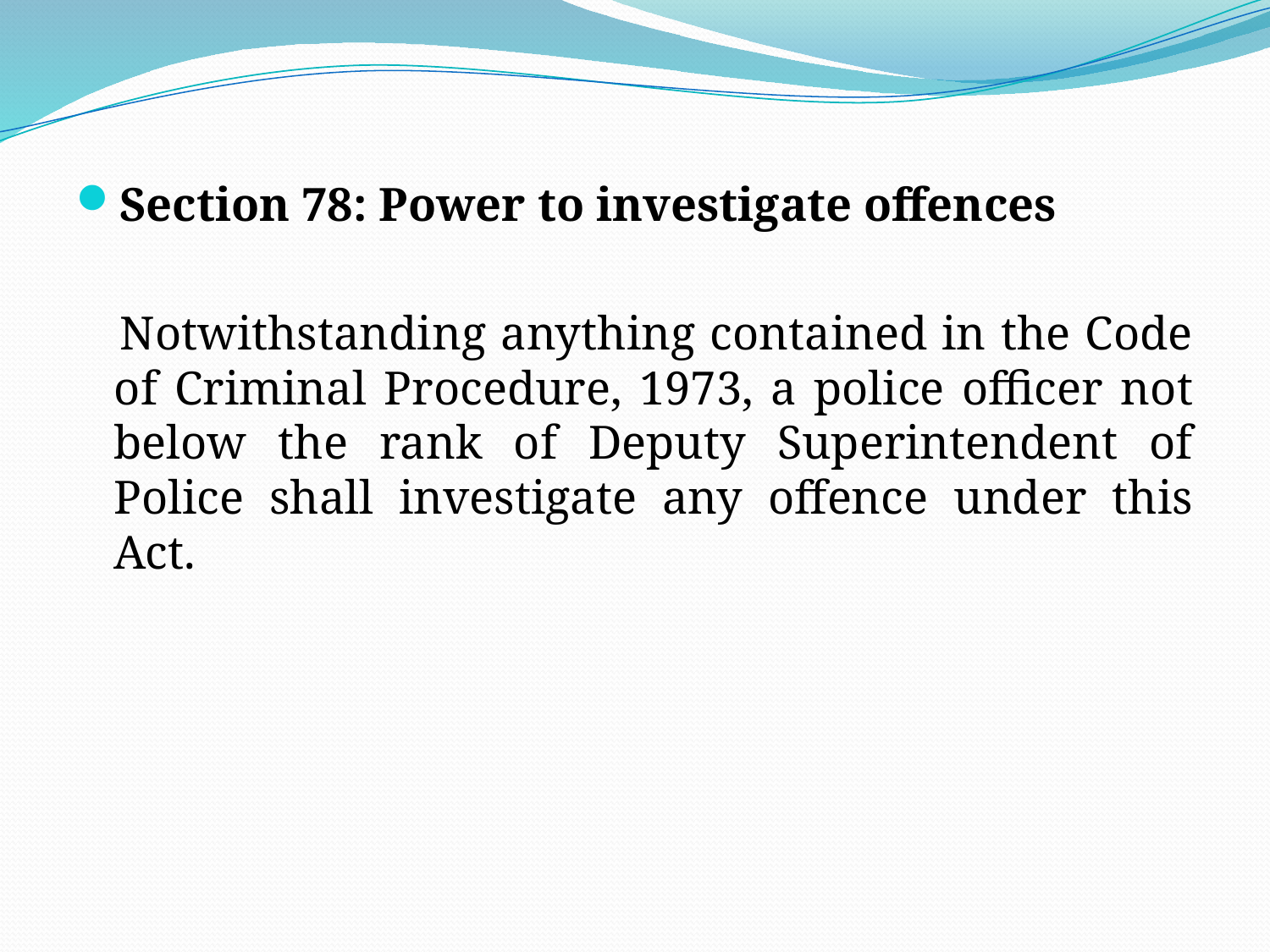

Section 78: Power to investigate offences

   Notwithstanding anything contained in the Code of Criminal Procedure, 1973, a police officer not below the rank of Deputy Superintendent of Police shall investigate any offence under this Act.